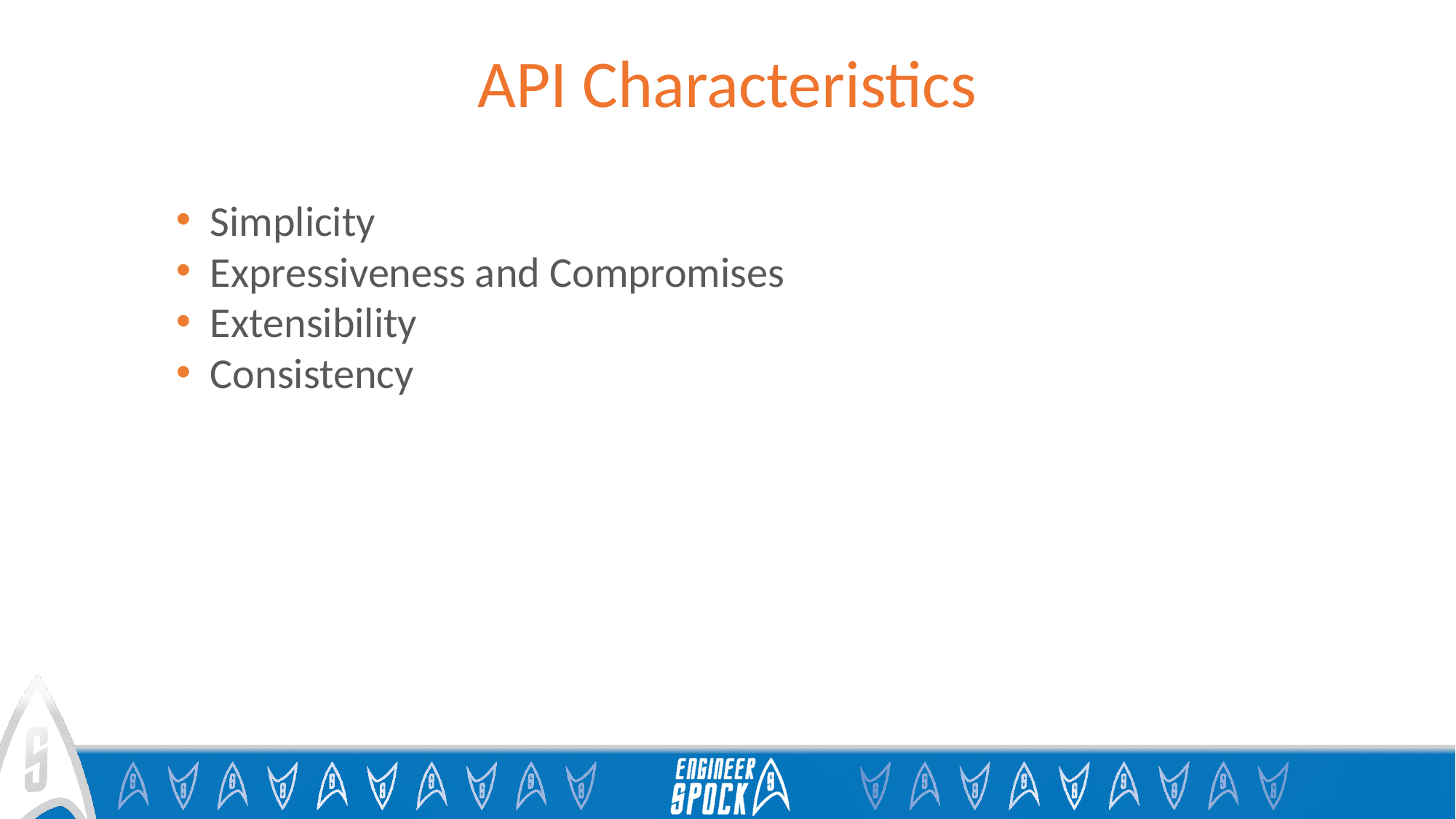

# API Characteristics
Simplicity
Expressiveness and Compromises
Extensibility
Consistency